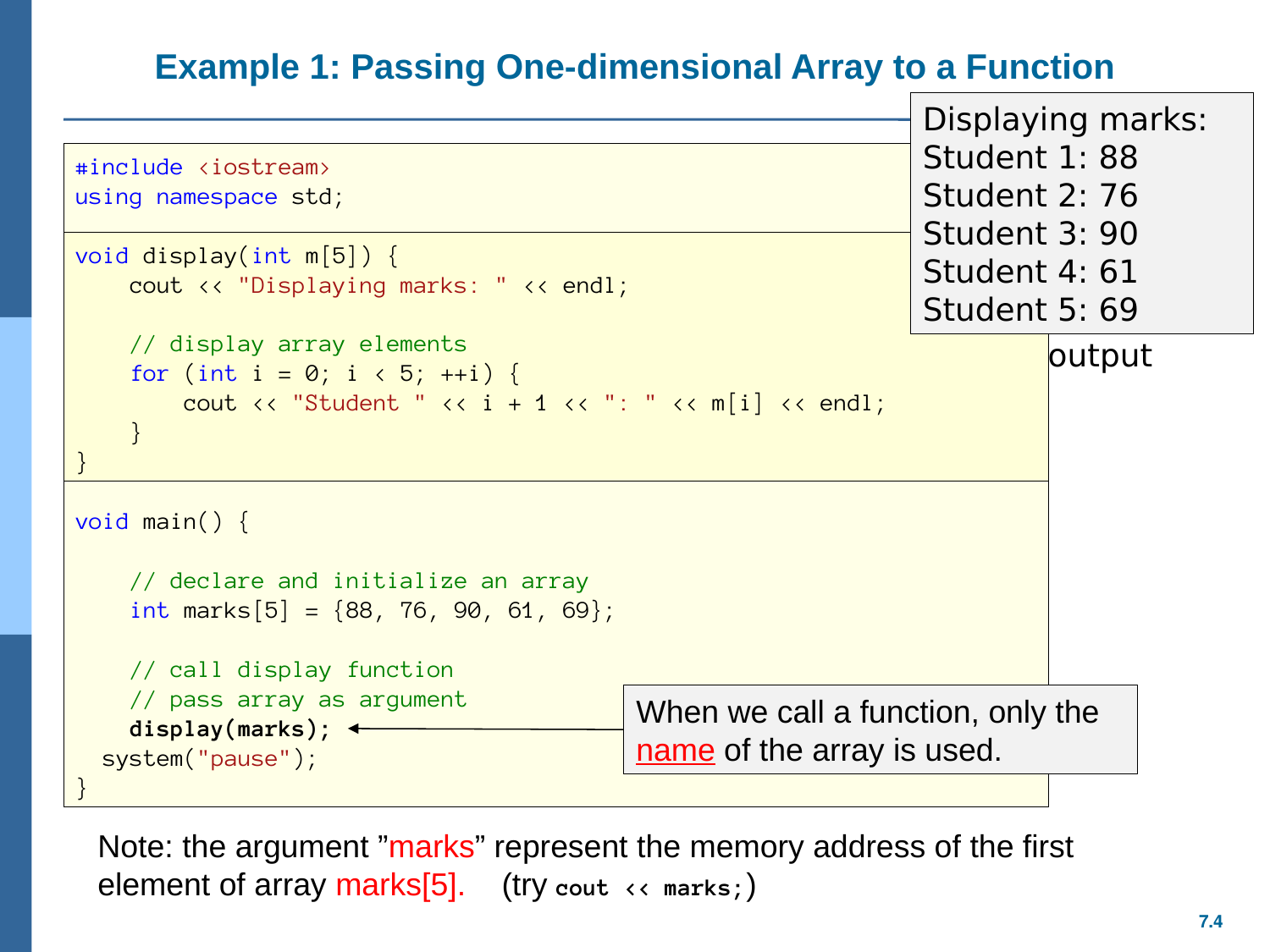

# Example 1: Passing One-dimensional Array to a Function
Displaying marks:
Student 1: 88
Student 2: 76
Student 3: 90
Student 4: 61
Student 5: 69
#include <iostream>
using namespace std;

void display(int m[5]) {
    cout << "Displaying marks: " << endl;

    // display array elements
    for (int i = 0; i < 5; ++i) {
        cout << "Student " << i + 1 << ": " << m[i] << endl;
    }
}

void main() {

    // declare and initialize an array
    int marks[5] = {88, 76, 90, 61, 69};

    // call display function
    // pass array as argument
    display(marks);
  system("pause");
}
void display(int m[5]) {
    cout << "Displaying marks: " << endl;

    // display array elements
    for (int i = 0; i < 5; ++i) {
        cout << "Student " << i + 1 << ": " << m[i] << endl;
    }
}
output
When we call a function, only the name of the array is used.
Note: the argument ”marks” represent the memory address of the first element of array marks[5].    (try cout << marks;)